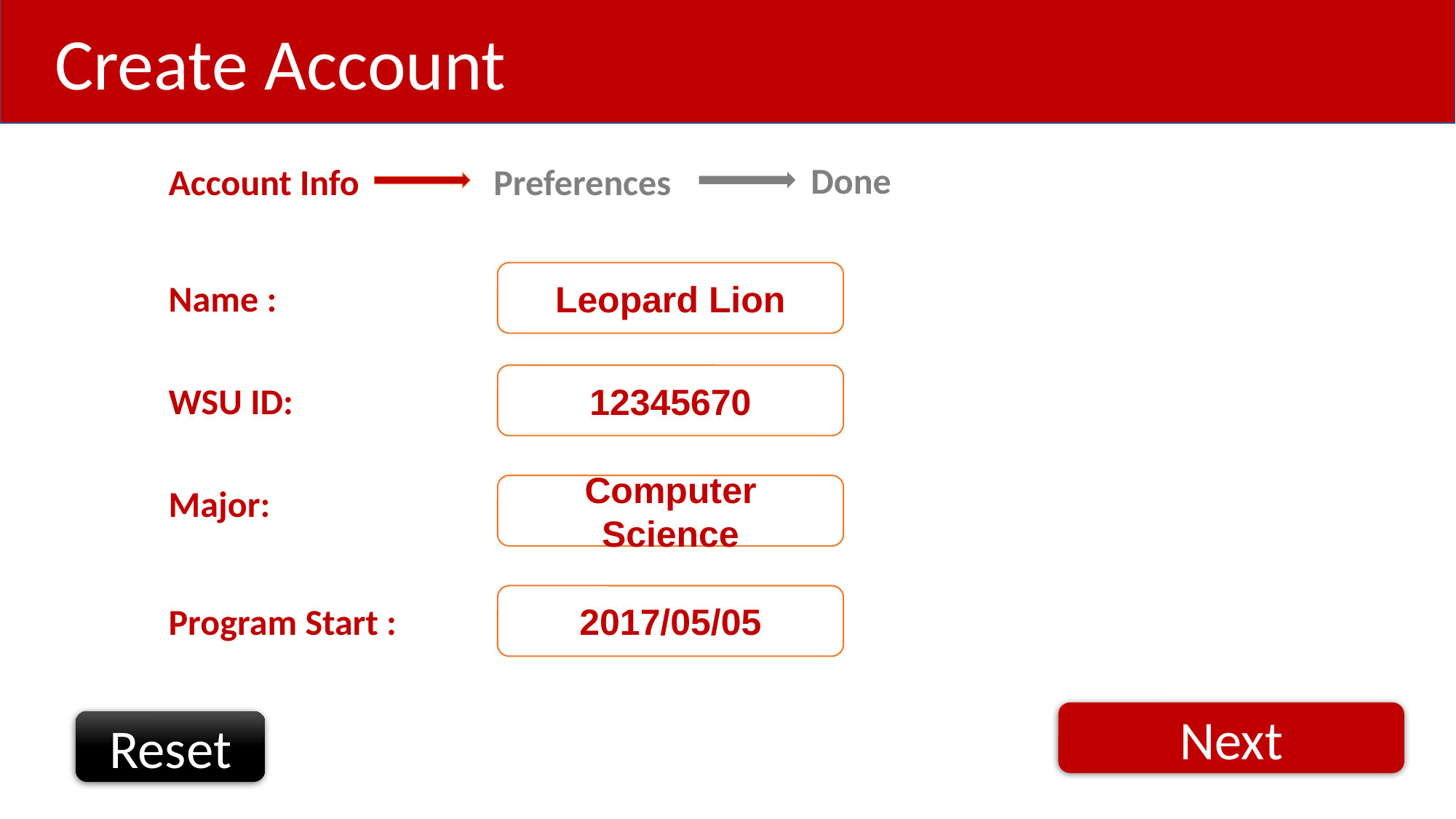

Create Account
Done
Preferences
Account Info

Leopard Lion
Name :
12345670
WSU ID:
Computer Science
Major:
2017/05/05
Program Start :
Next
Reset